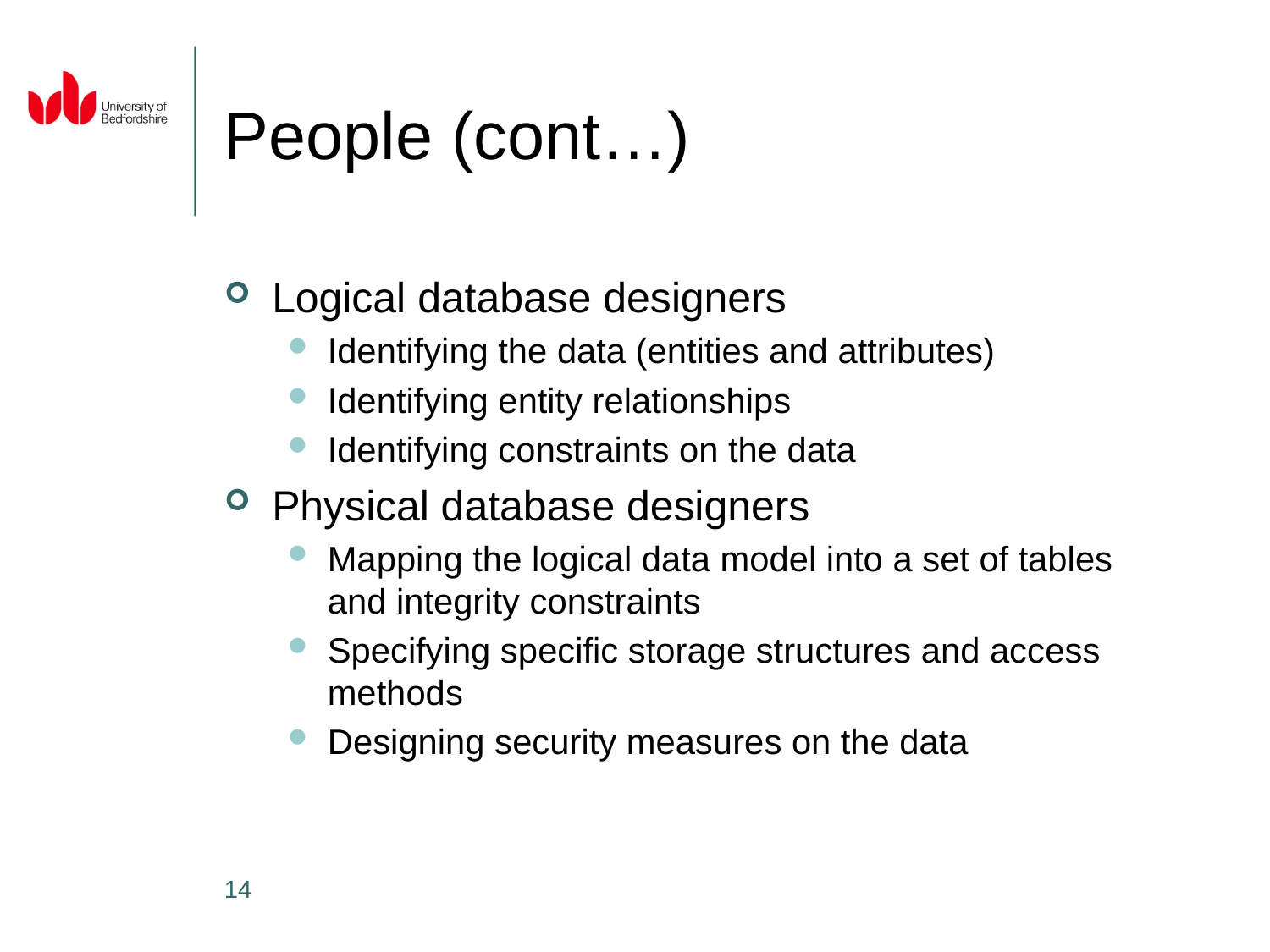

# People (cont…)
Logical database designers
Identifying the data (entities and attributes)
Identifying entity relationships
Identifying constraints on the data
Physical database designers
Mapping the logical data model into a set of tables and integrity constraints
Specifying specific storage structures and access methods
Designing security measures on the data
14